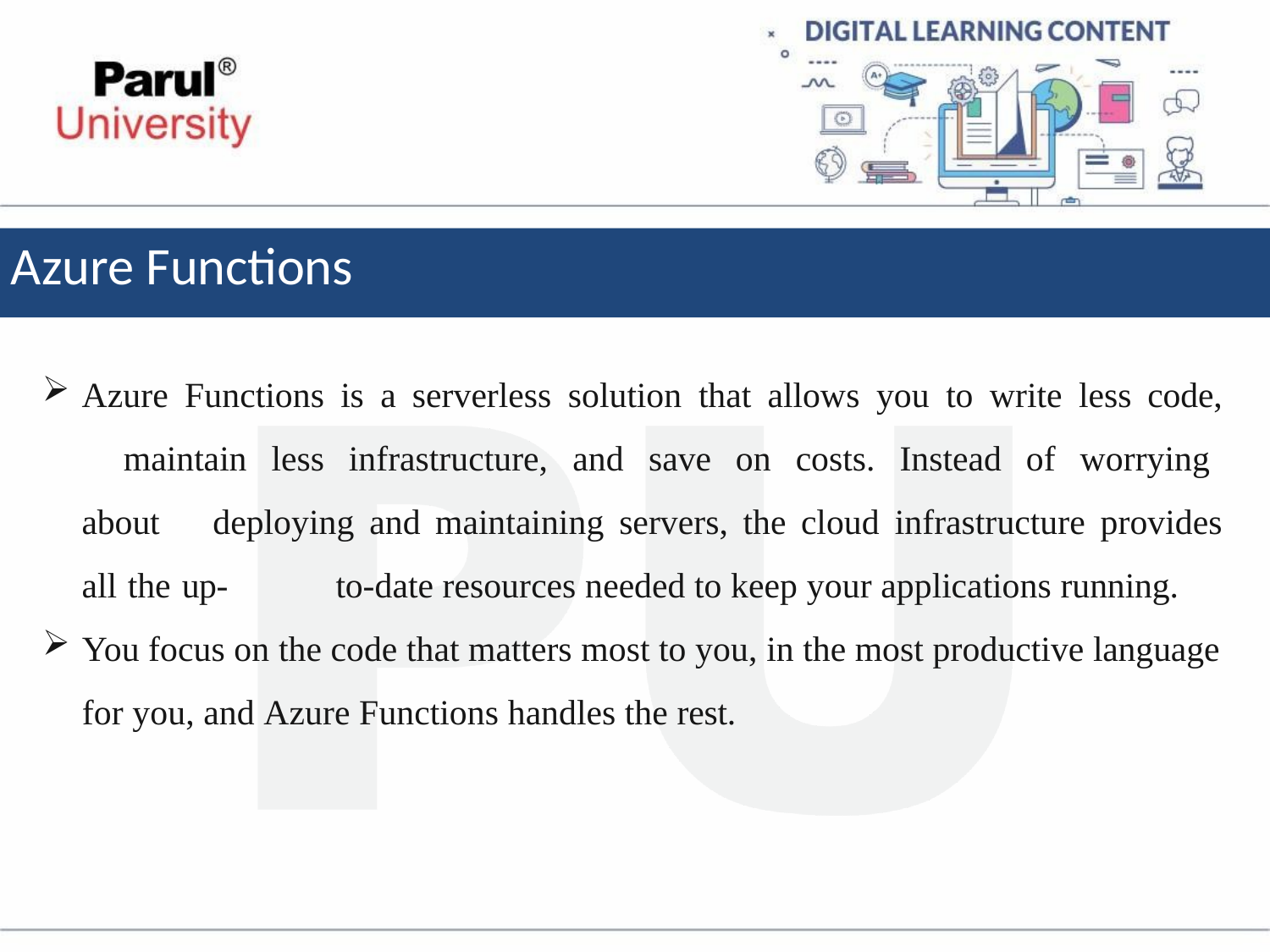

# Azure Functions
Azure Functions is a serverless solution that allows you to write less code, 	maintain  less  infrastructure,  and  save  on  costs.  Instead  of  worrying  about 	deploying and maintaining servers, the cloud infrastructure provides all the up- 	to-date resources needed to keep your applications running.
You focus on the code that matters most to you, in the most productive language
for you, and Azure Functions handles the rest.